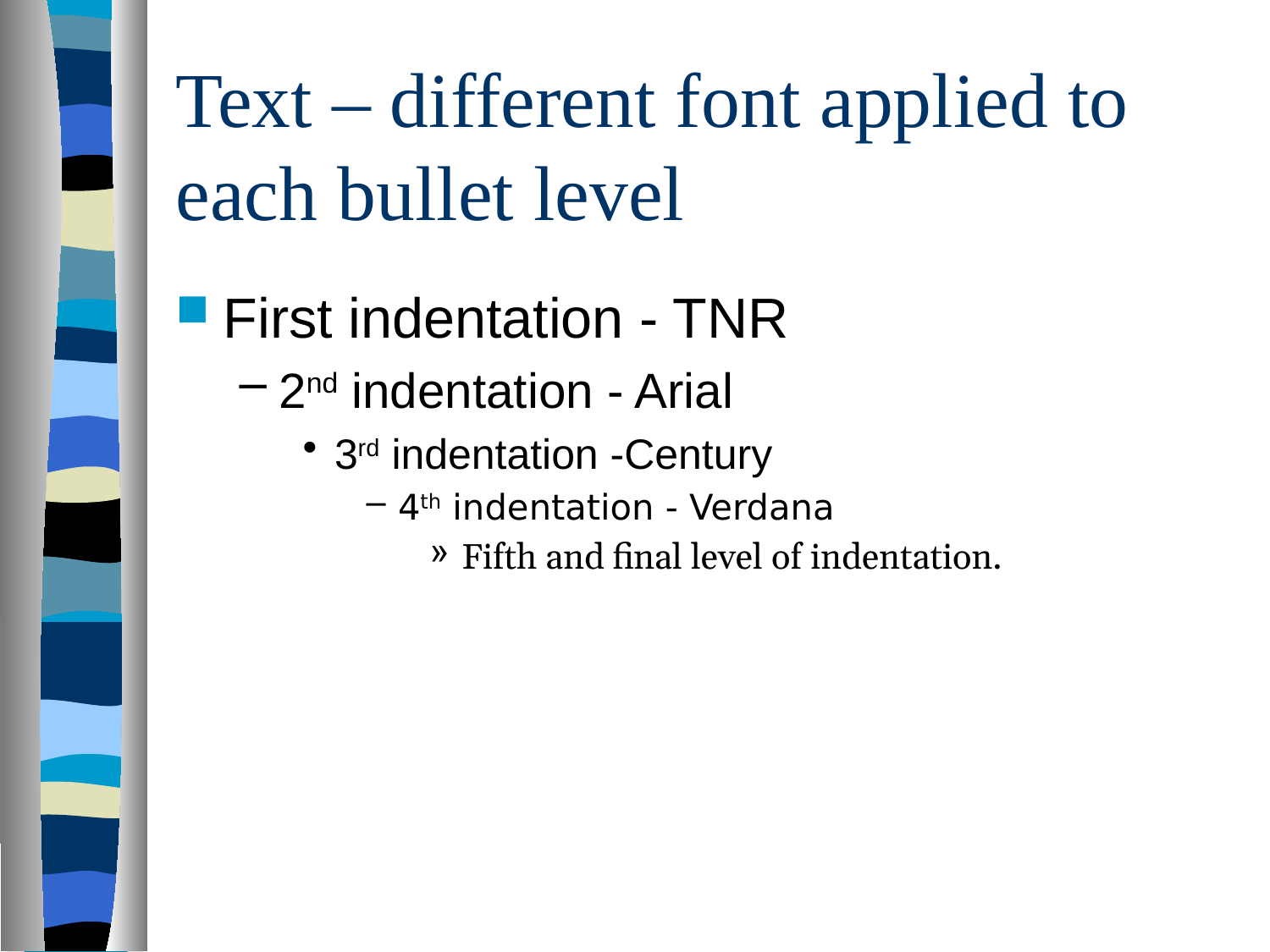

# Text – different font applied to each bullet level
First indentation - TNR
2nd indentation - Arial
3rd indentation -Century
4th indentation - Verdana
Fifth and final level of indentation.